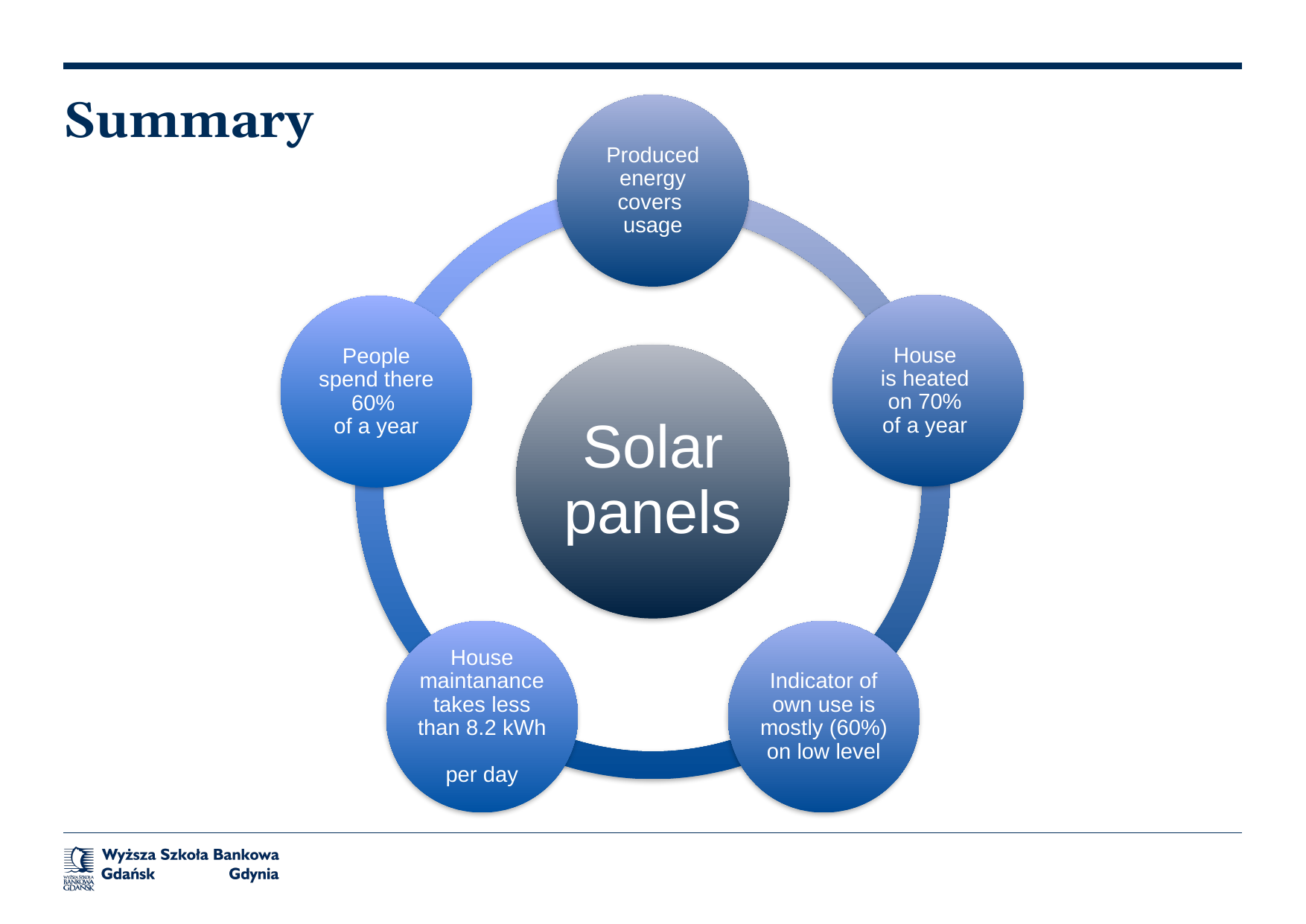

# Summary
Solar panels
Produced energy covers
usage
House
is heated
on 70%
of a year
Indicator of own use is mostly (60%) on low level
House maintanance takes less than 8.2 kWh
per day
People spend there 60%
of a year